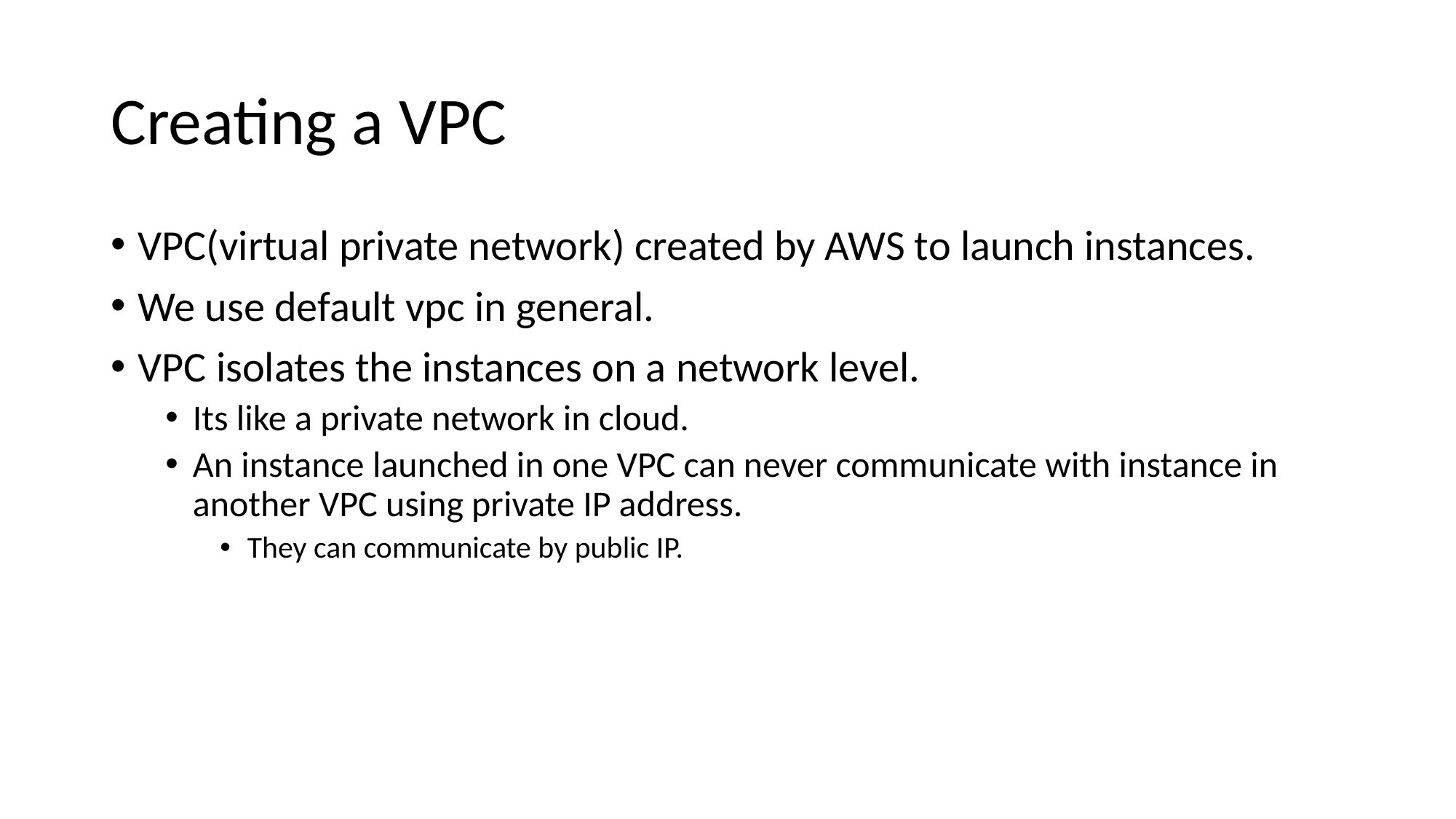

# Creating a VPC
VPC(virtual private network) created by AWS to launch instances.
We use default vpc in general.
VPC isolates the instances on a network level.
Its like a private network in cloud.
An instance launched in one VPC can never communicate with instance in another VPC using private IP address.
They can communicate by public IP.